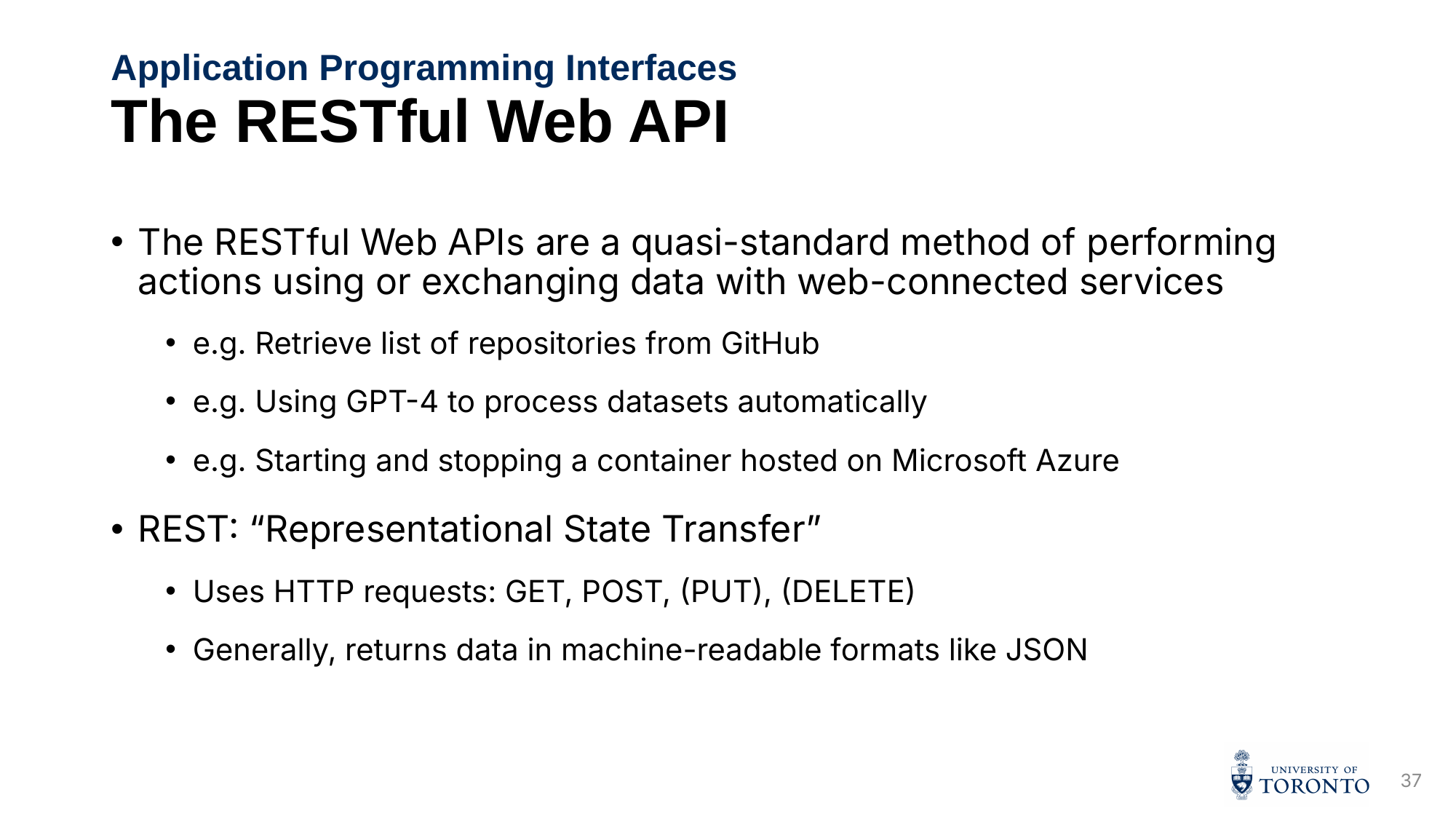

# The RESTful Web API
Application Programming Interfaces
The RESTful Web APIs are a quasi-standard method of performing actions using or exchanging data with web-connected services
e.g. Retrieve list of repositories from GitHub
e.g. Using GPT-4 to process datasets automatically
e.g. Starting and stopping a container hosted on Microsoft Azure
REST: “Representational State Transfer”
Uses HTTP requests: GET, POST, (PUT), (DELETE)
Generally, returns data in machine-readable formats like JSON
37